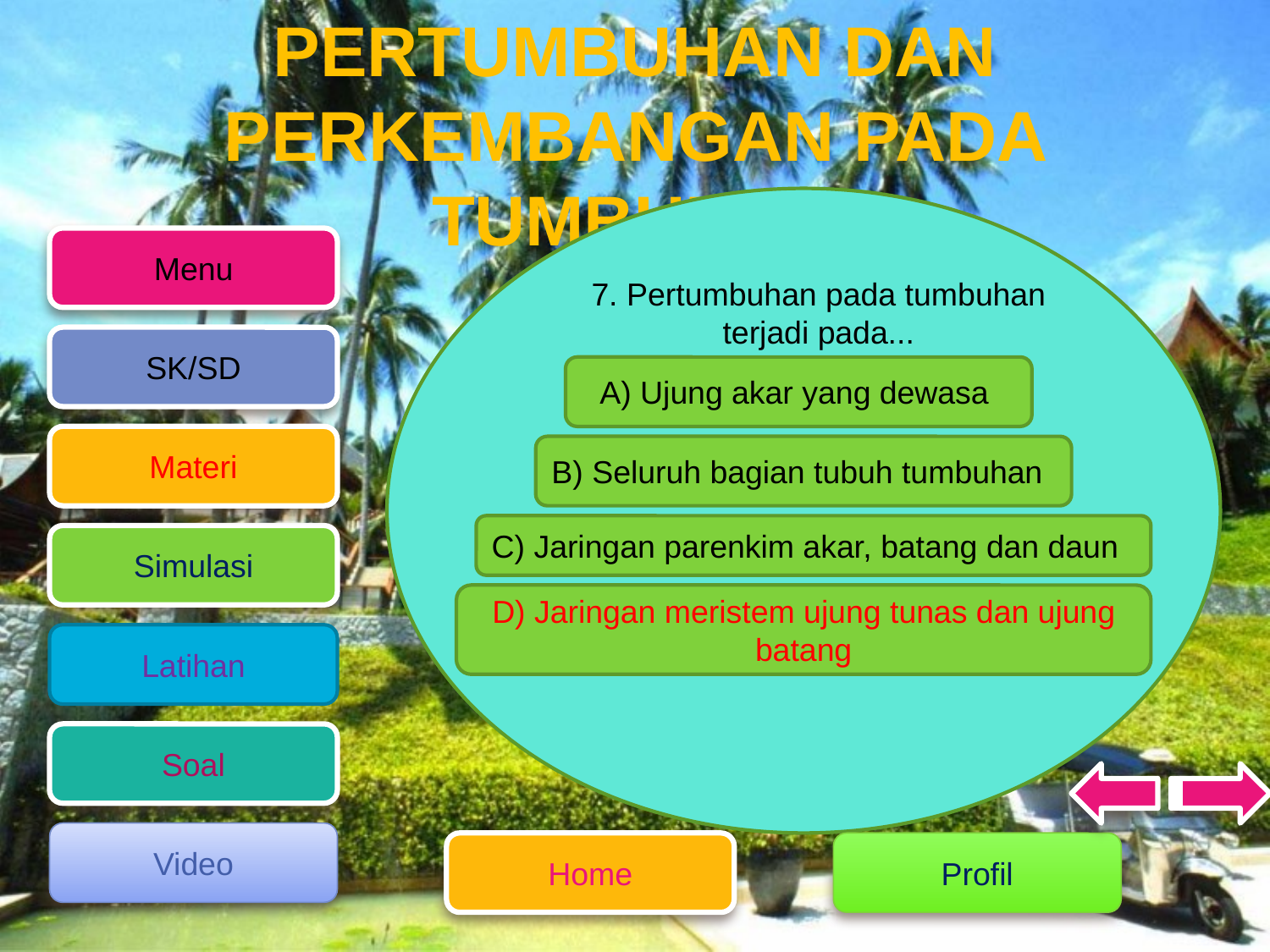

7. Pertumbuhan pada tumbuhan terjadi pada...
A) Ujung akar yang dewasa
B) Seluruh bagian tubuh tumbuhan
C) Jaringan parenkim akar, batang dan daun
D) Jaringan meristem ujung tunas dan ujung batang